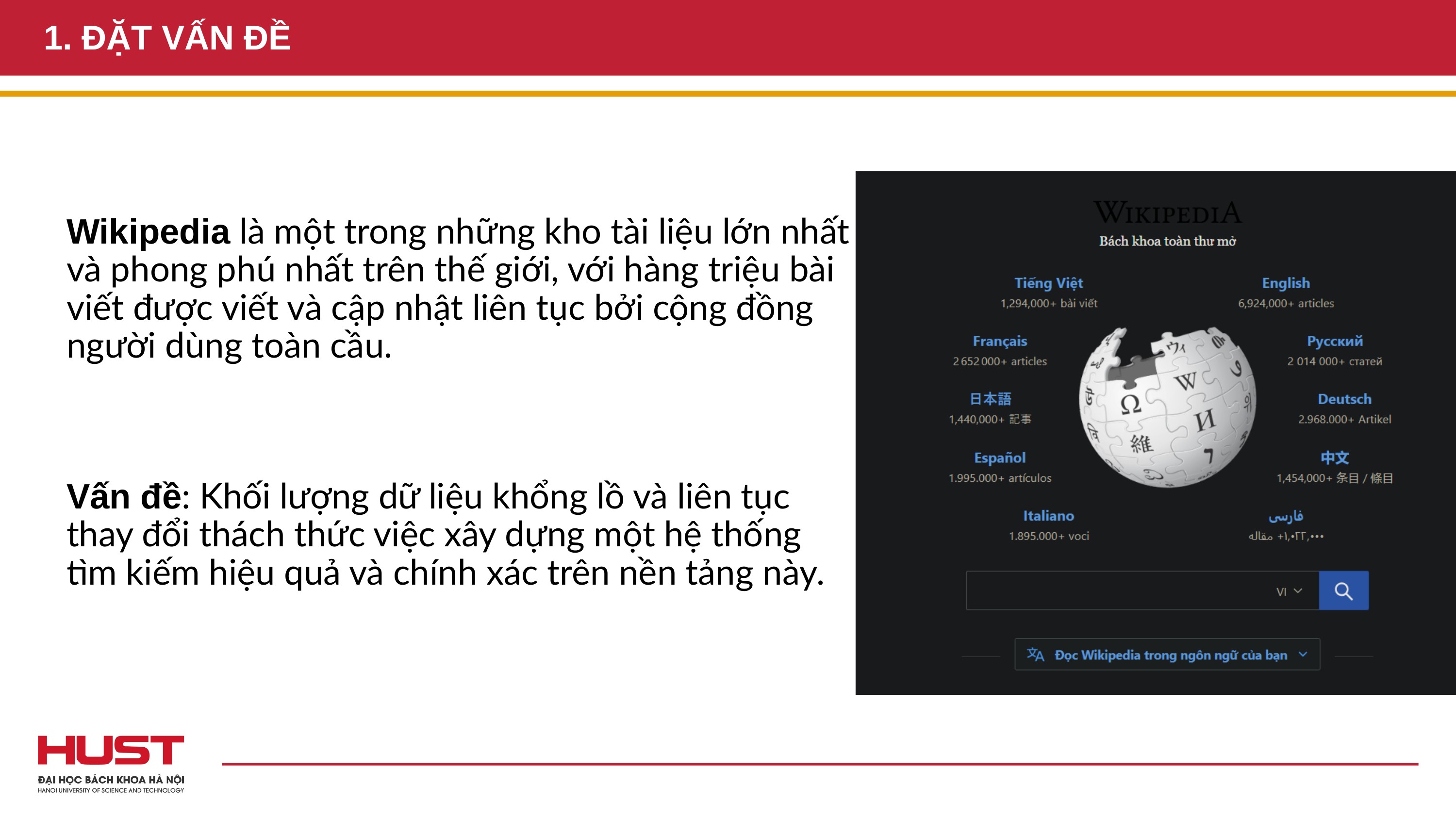

1. ĐẶT VẤN ĐỀ

Wikipedia là một trong những kho tài liệu lớn nhất và phong phú nhất trên thế giới, với hàng triệu bài viết được viết và cập nhật liên tục bởi cộng đồng người dùng toàn cầu.
Vấn đề: Khối lượng dữ liệu khổng lồ và liên tục thay đổi thách thức việc xây dựng một hệ thống tìm kiếm hiệu quả và chính xác trên nền tảng này.